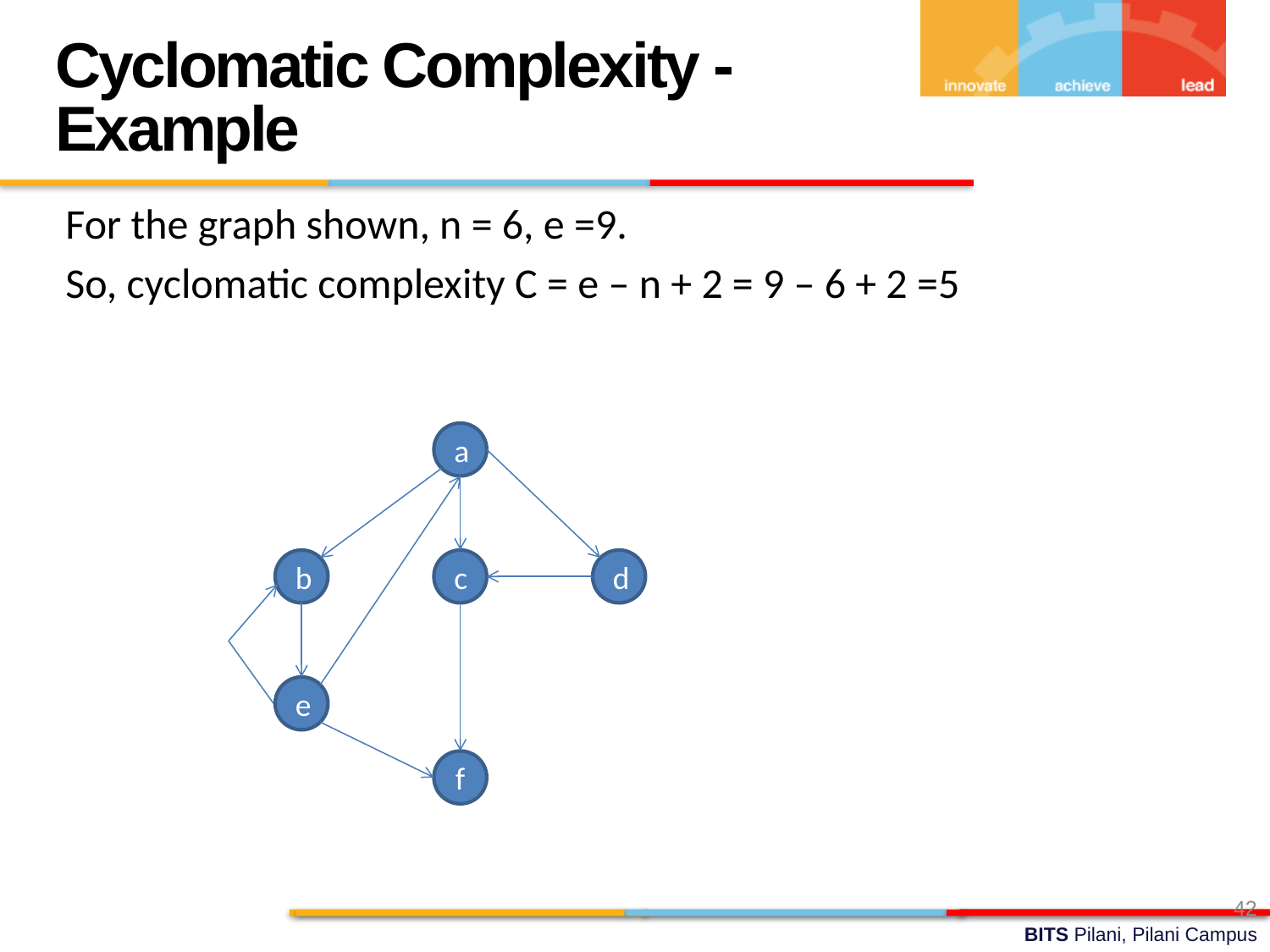

Cyclomatic Complexity - Example
For the graph shown, n = 6, e =9.
So, cyclomatic complexity C = e – n + 2 = 9 – 6 + 2 =5
a
b
c
d

e
f
42